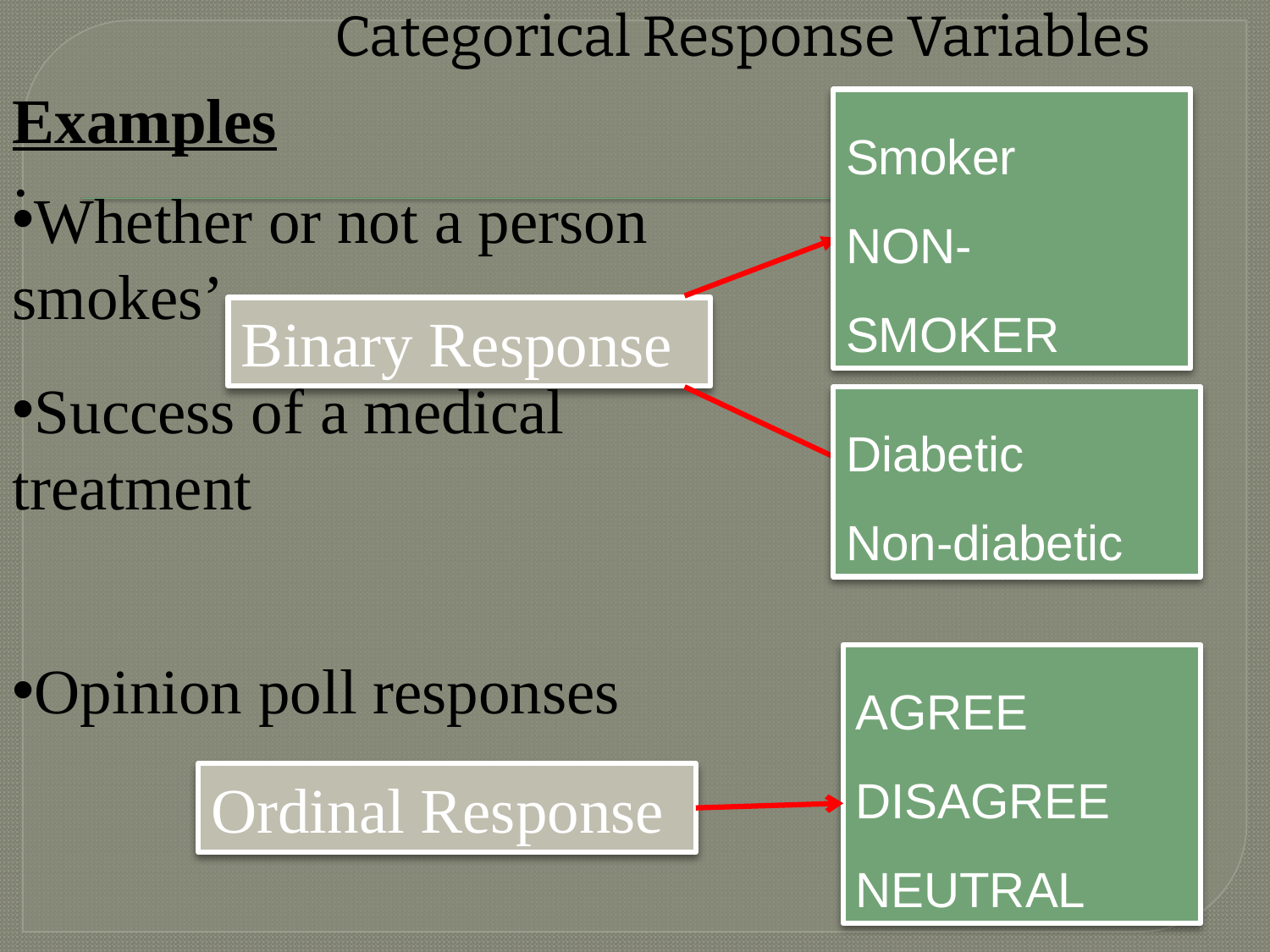

# Categorical Response Variables
Examples:
Smoker
NON-SMOKER
Whether or not a person smokes’

Binary Response

Success of a medical treatment
Diabetic
Non-diabetic
Opinion poll responses
AGREE
DISAGREE
NEUTRAL
Ordinal Response